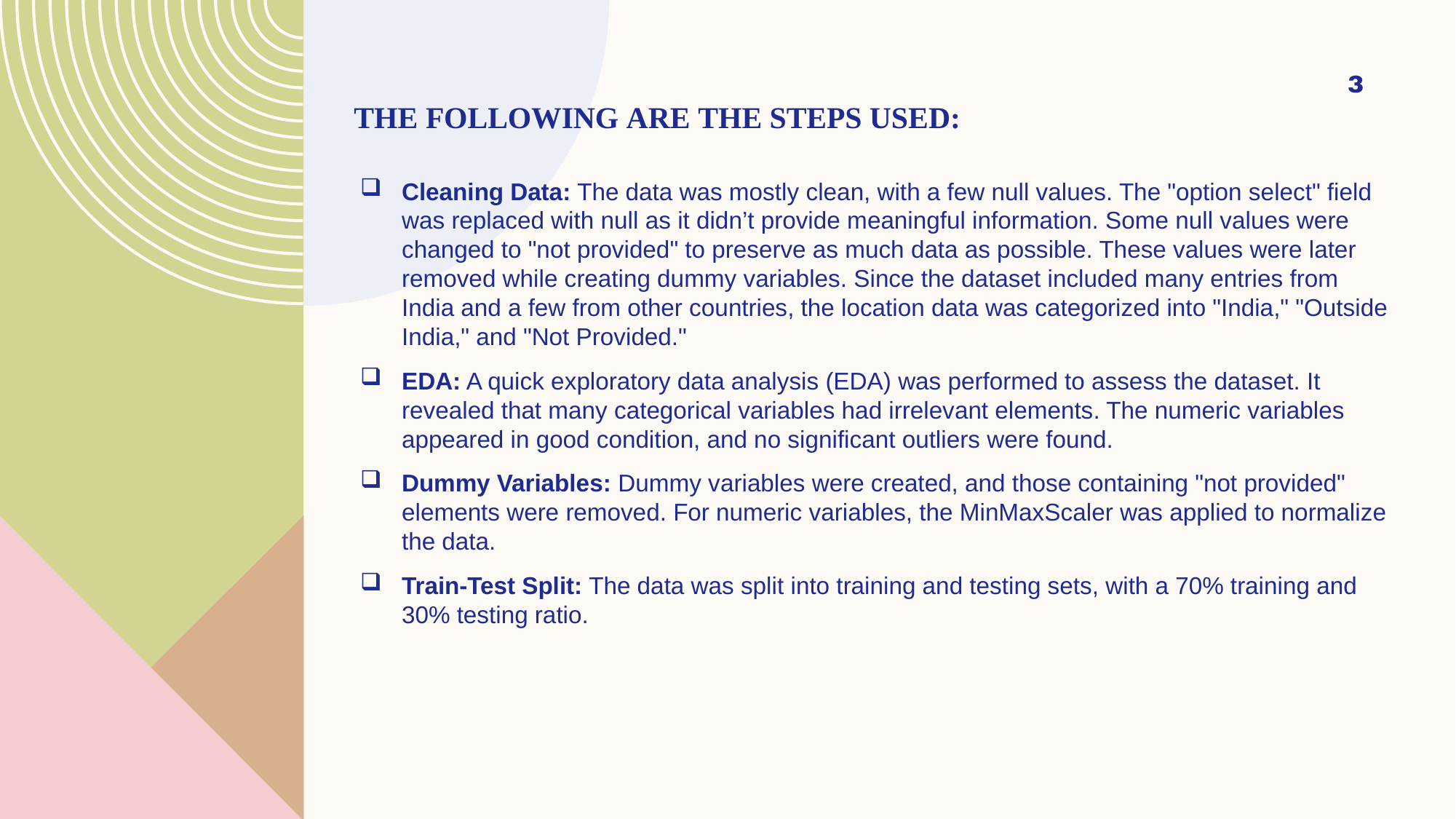

3
# The following are the steps used:
Cleaning Data: The data was mostly clean, with a few null values. The "option select" field was replaced with null as it didn’t provide meaningful information. Some null values were changed to "not provided" to preserve as much data as possible. These values were later removed while creating dummy variables. Since the dataset included many entries from India and a few from other countries, the location data was categorized into "India," "Outside India," and "Not Provided."
EDA: A quick exploratory data analysis (EDA) was performed to assess the dataset. It revealed that many categorical variables had irrelevant elements. The numeric variables appeared in good condition, and no significant outliers were found.
Dummy Variables: Dummy variables were created, and those containing "not provided" elements were removed. For numeric variables, the MinMaxScaler was applied to normalize the data.
Train-Test Split: The data was split into training and testing sets, with a 70% training and 30% testing ratio.